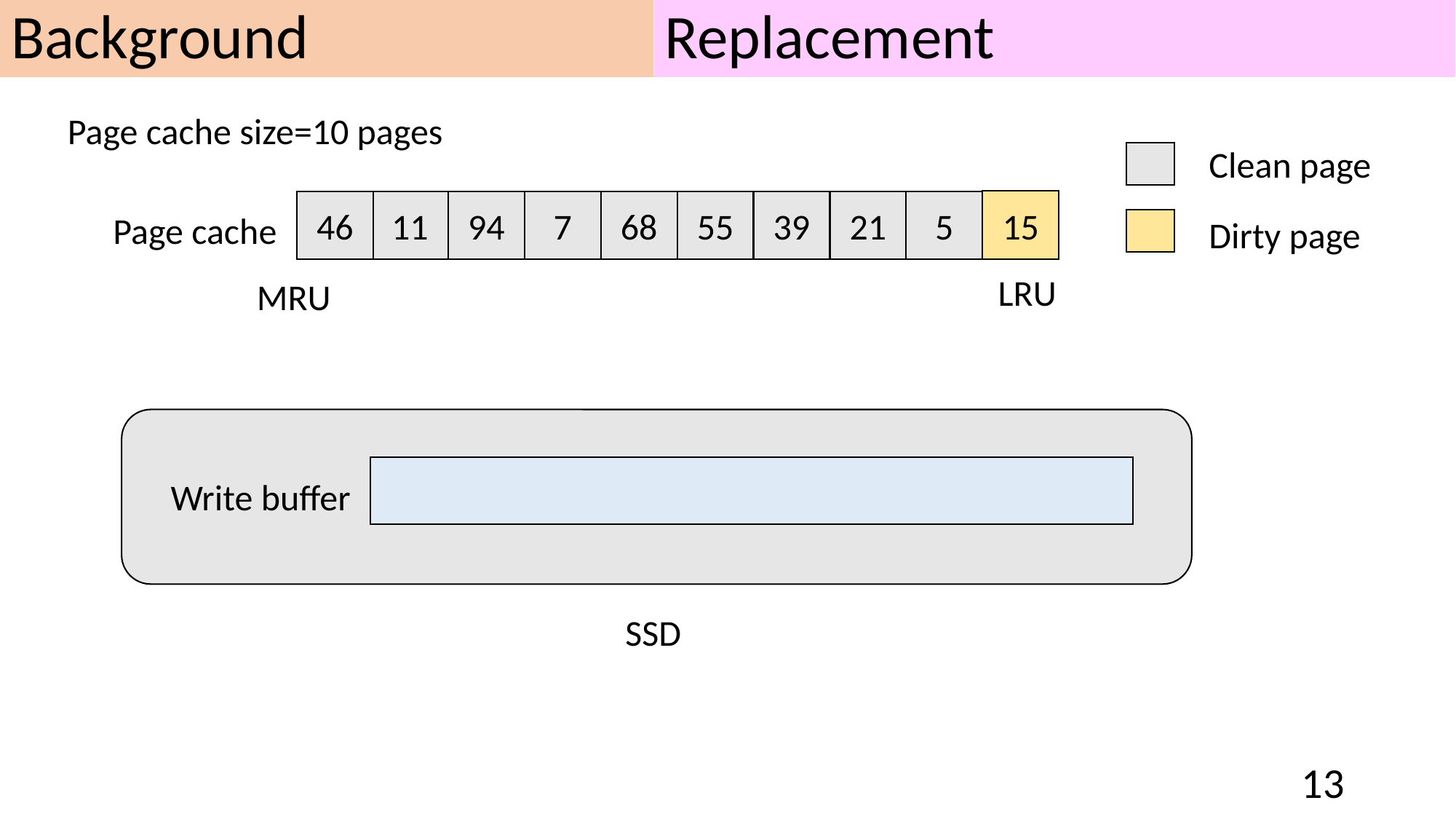

Background
# Replacement
Page cache size=10 pages
Clean page

15
46
11
94
7
68
55
39
21
5
15

Page cache
Dirty page

LRU
MRU

Write buffer
SSD
13